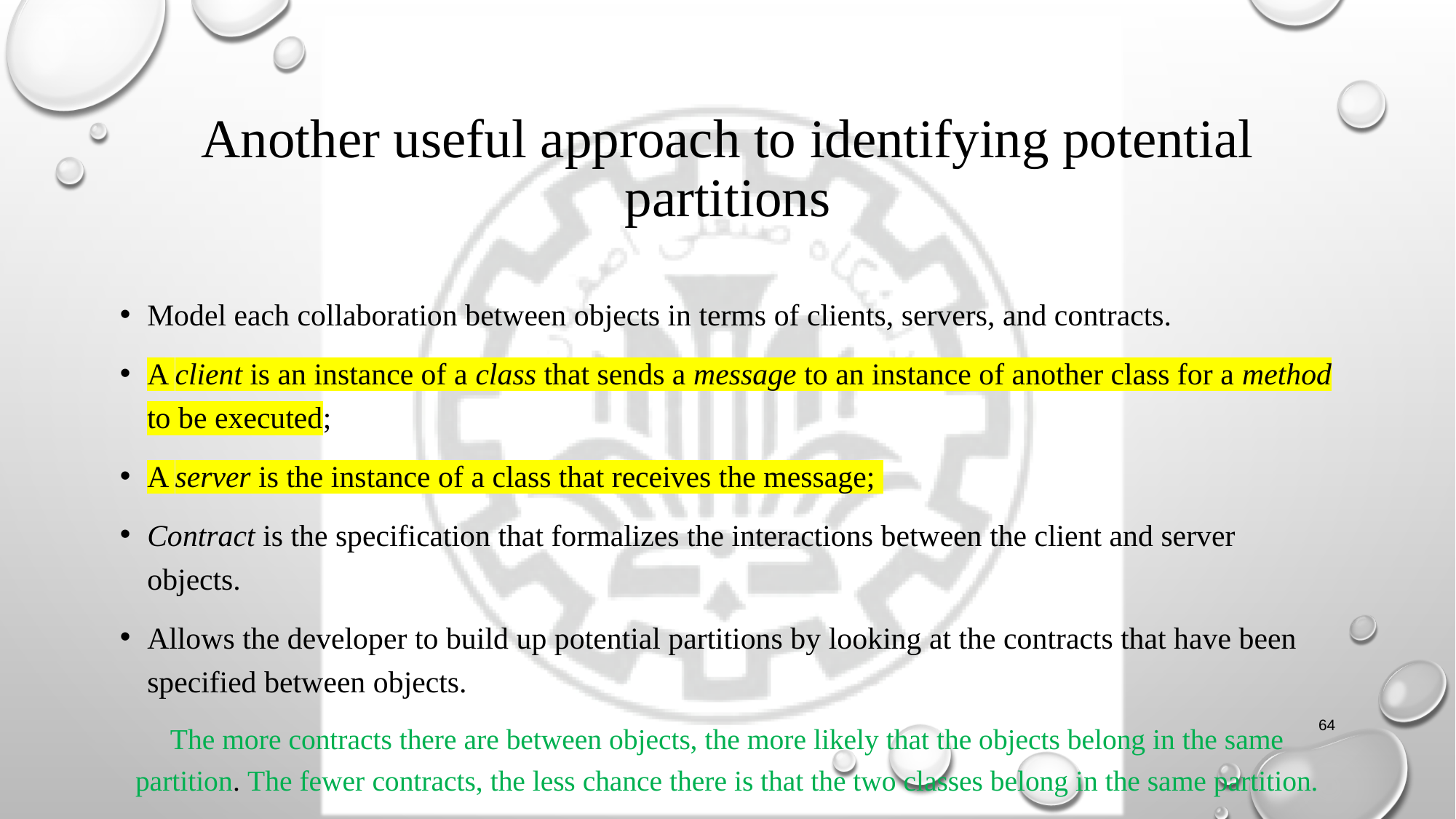

# Another useful approach to identifying potential partitions
Model each collaboration between objects in terms of clients, servers, and contracts.
A client is an instance of a class that sends a message to an instance of another class for a method to be executed;
A server is the instance of a class that receives the message;
Contract is the specification that formalizes the interactions between the client and server objects.
Allows the developer to build up potential partitions by looking at the contracts that have been specified between objects.
The more contracts there are between objects, the more likely that the objects belong in the same partition. The fewer contracts, the less chance there is that the two classes belong in the same partition.
64